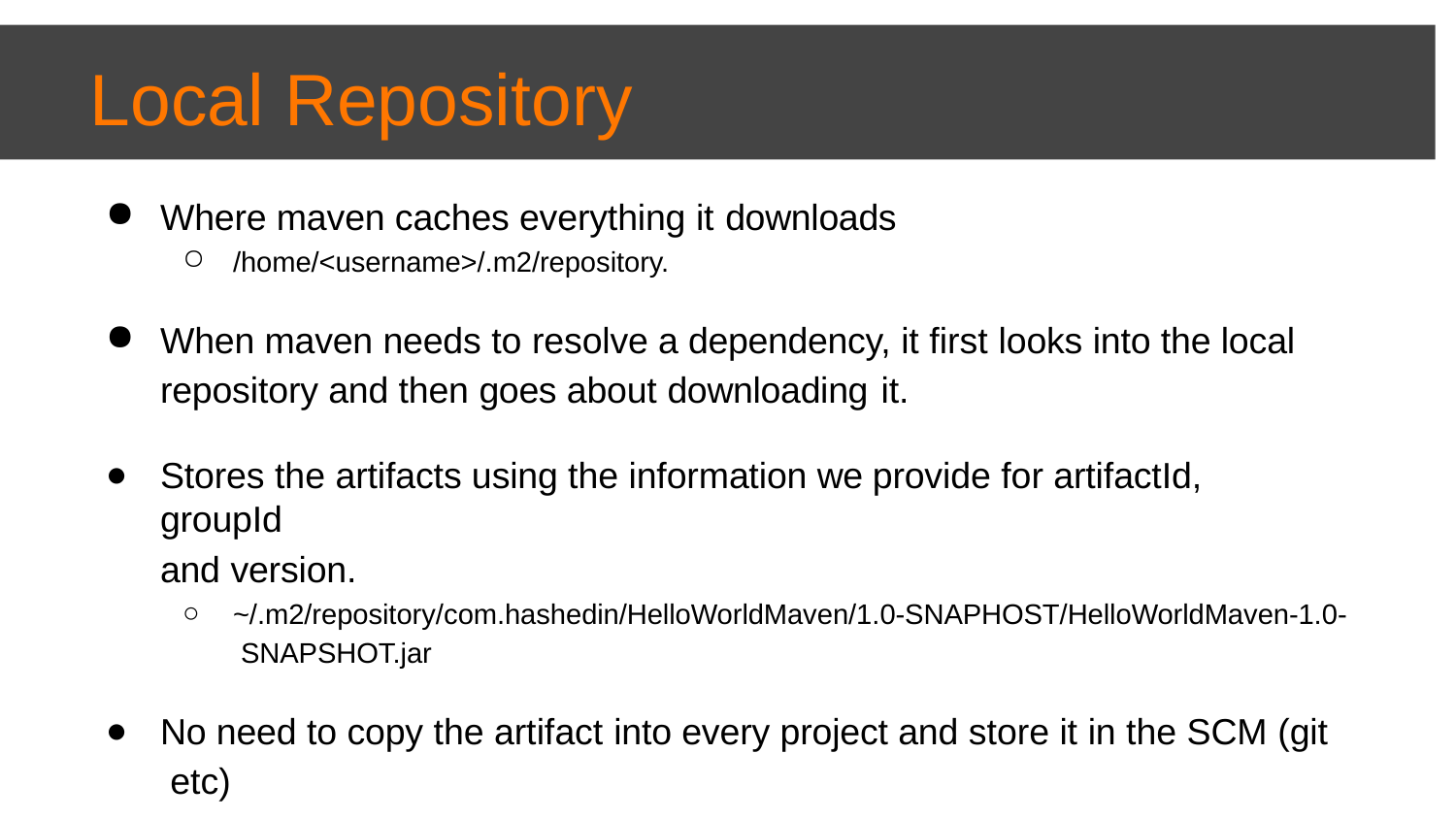

# Local Repository
Where maven caches everything it downloads
/home/<username>/.m2/repository.

When maven needs to resolve a dependency, it first looks into the local  repository and then goes about downloading it.

Stores the artifacts using the information we provide for artifactId, groupId
and version.
~/.m2/repository/com.hashedin/HelloWorldMaven/1.0-SNAPHOST/HelloWorldMaven-1.0-  SNAPSHOT.jar

No need to copy the artifact into every project and store it in the SCM (git  etc)